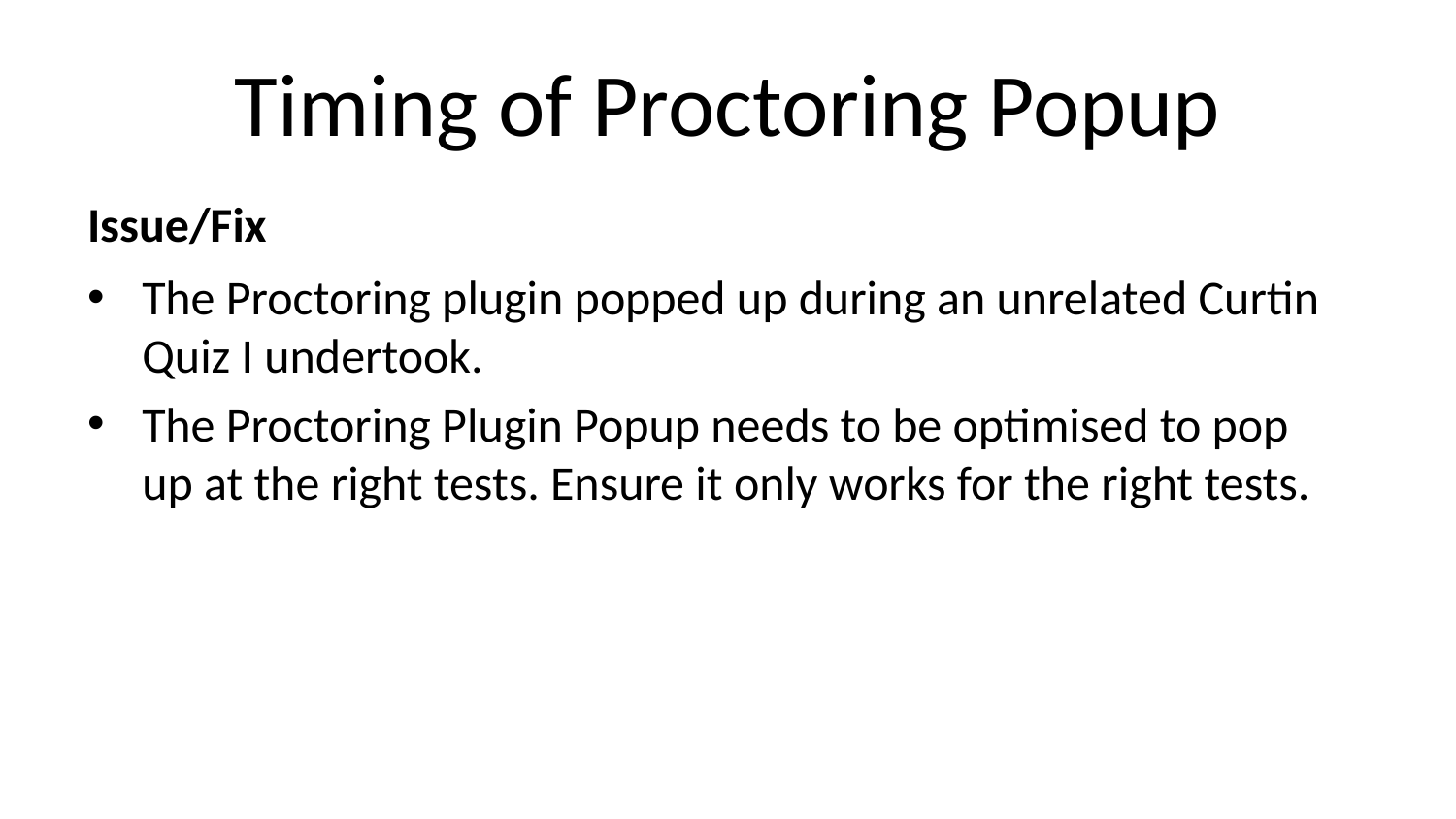

# Timing of Proctoring Popup
Issue/Fix
The Proctoring plugin popped up during an unrelated Curtin Quiz I undertook.
The Proctoring Plugin Popup needs to be optimised to pop up at the right tests. Ensure it only works for the right tests.